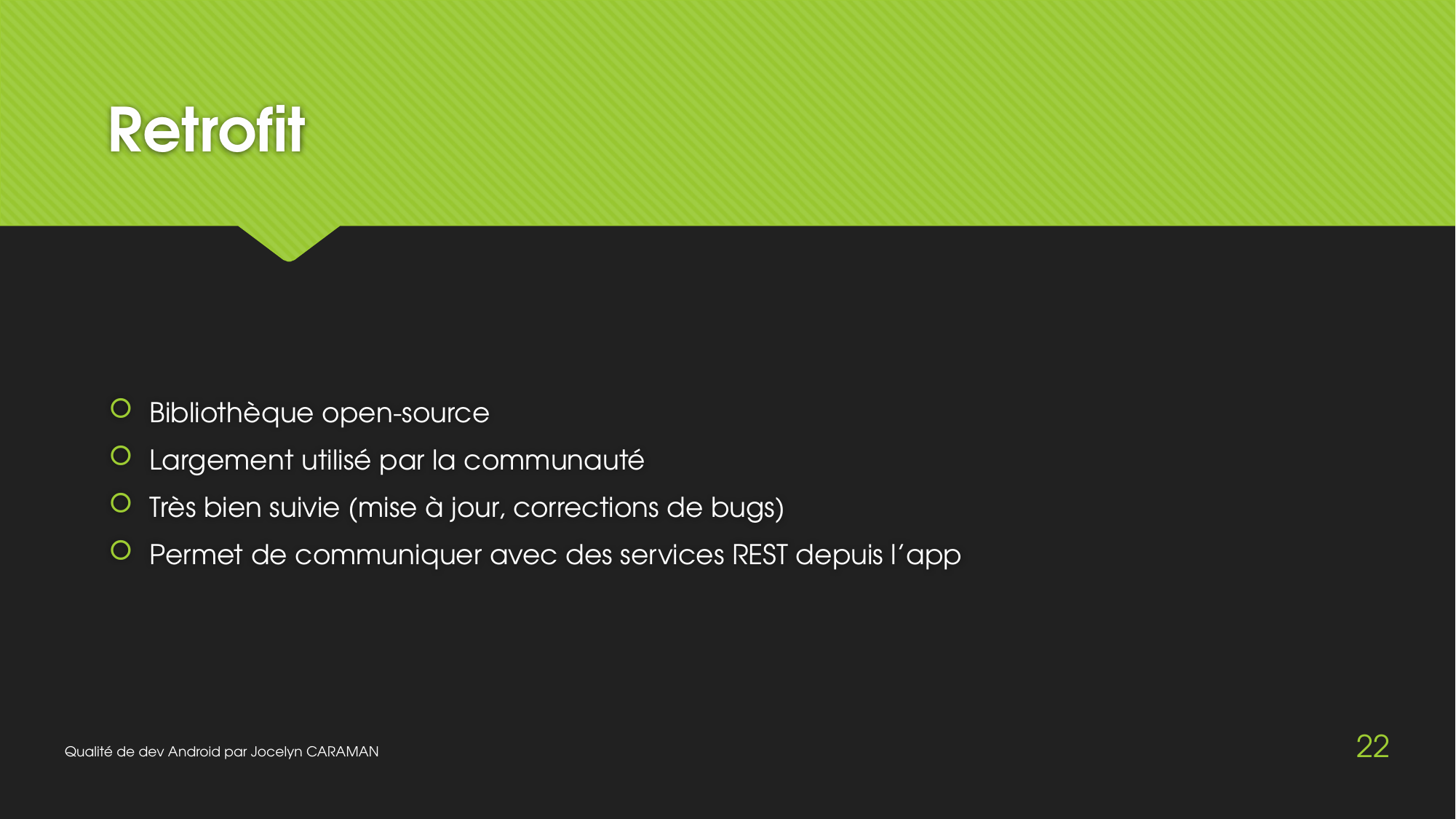

# Retrofit
Bibliothèque open-source
Largement utilisé par la communauté
Très bien suivie (mise à jour, corrections de bugs)
Permet de communiquer avec des services REST depuis l’app
22
Qualité de dev Android par Jocelyn CARAMAN